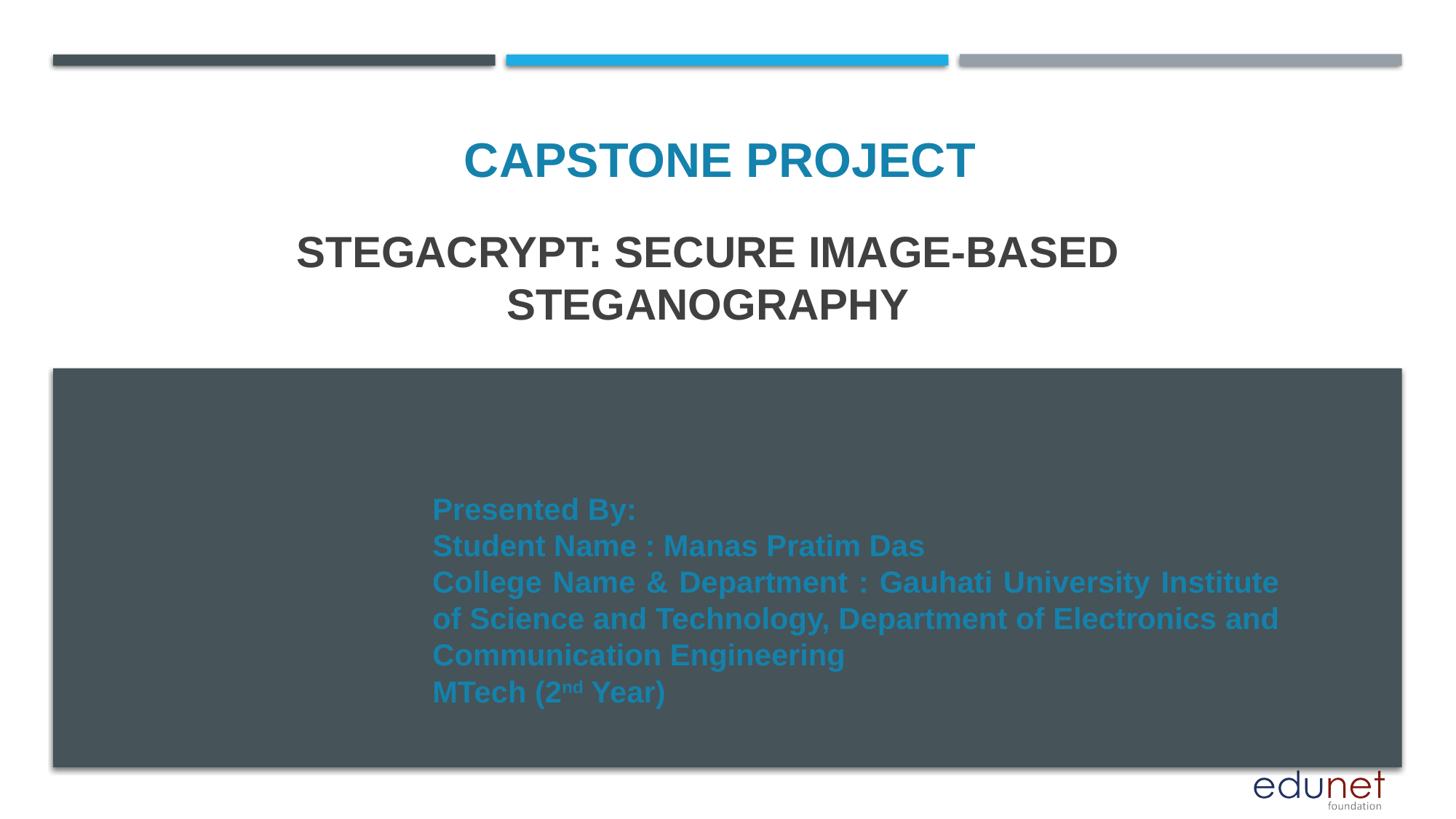

CAPSTONE PROJECT
# StegaCrypt: Secure Image-Based Steganography
Presented By:
Student Name : Manas Pratim Das
College Name & Department : Gauhati University Institute of Science and Technology, Department of Electronics and Communication Engineering
MTech (2nd Year)